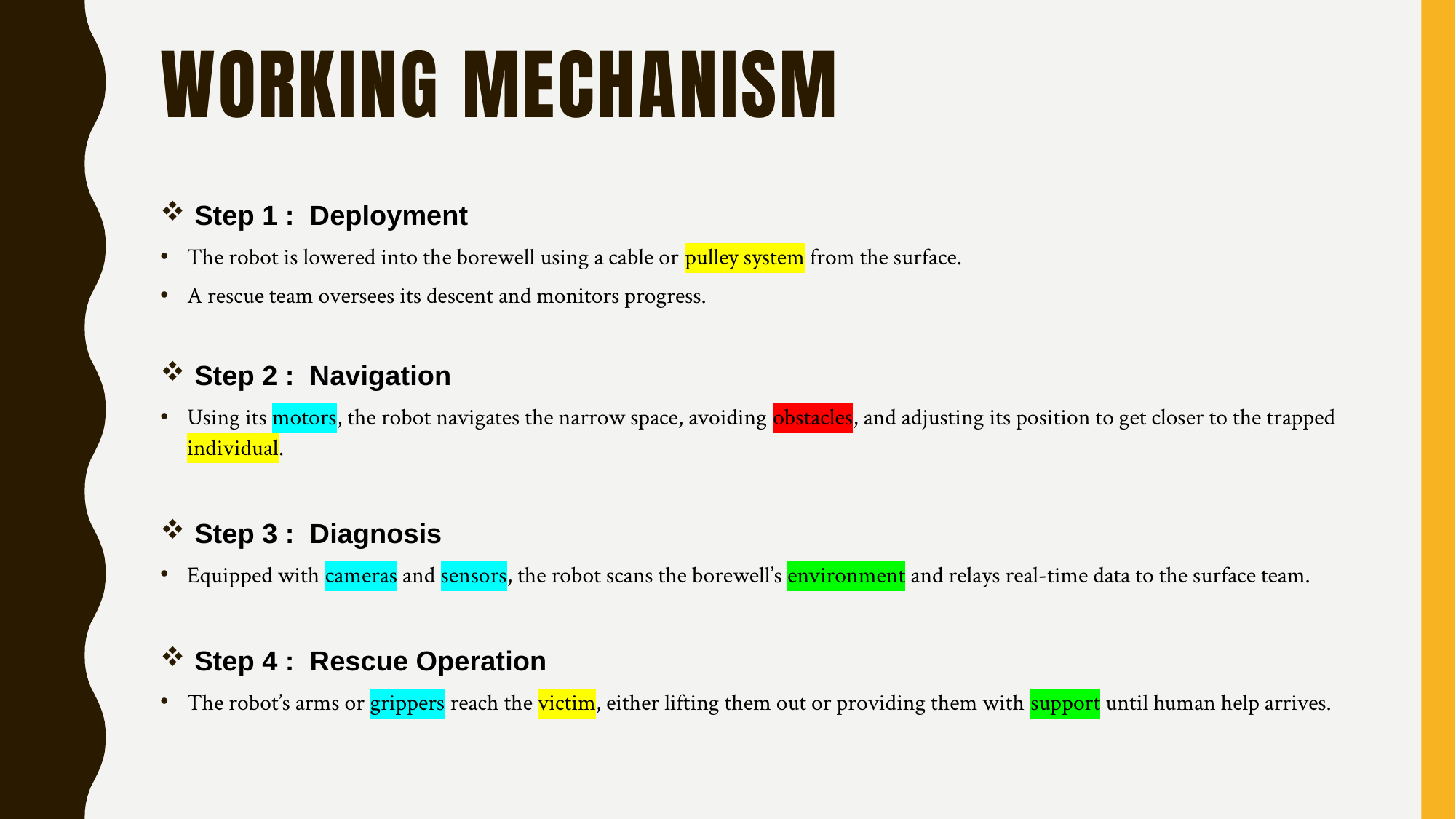

# Working MECHANISM
 Step 1 :  Deployment
The robot is lowered into the borewell using a cable or pulley system from the surface.
A rescue team oversees its descent and monitors progress.

 Step 2 :  Navigation
Using its motors, the robot navigates the narrow space, avoiding obstacles, and adjusting its position to get closer to the trapped individual.

 Step 3 :  Diagnosis
Equipped with cameras and sensors, the robot scans the borewell’s environment and relays real-time data to the surface team.

 Step 4 :  Rescue Operation
The robot’s arms or grippers reach the victim, either lifting them out or providing them with support until human help arrives.